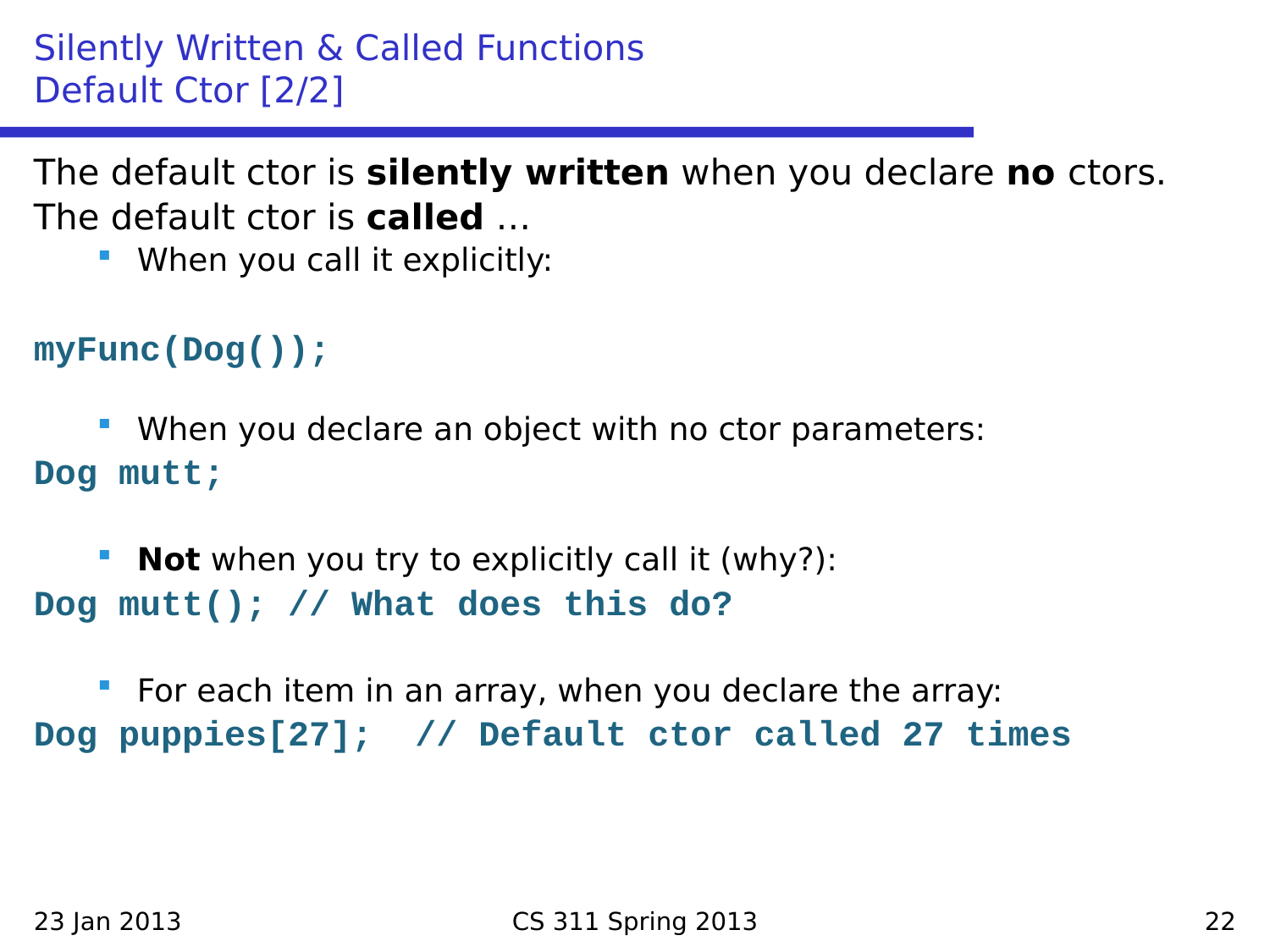

# Silently Written & Called Functions Default Ctor [2/2]
The default ctor is silently written when you declare no ctors.
The default ctor is called …
When you call it explicitly:

myFunc(Dog());
When you declare an object with no ctor parameters:
Dog mutt;

Not when you try to explicitly call it (why?):
Dog mutt(); // What does this do?

For each item in an array, when you declare the array:
Dog puppies[27];  // Default ctor called 27 times

23 Jan 2013
CS 311 Spring 2013
22